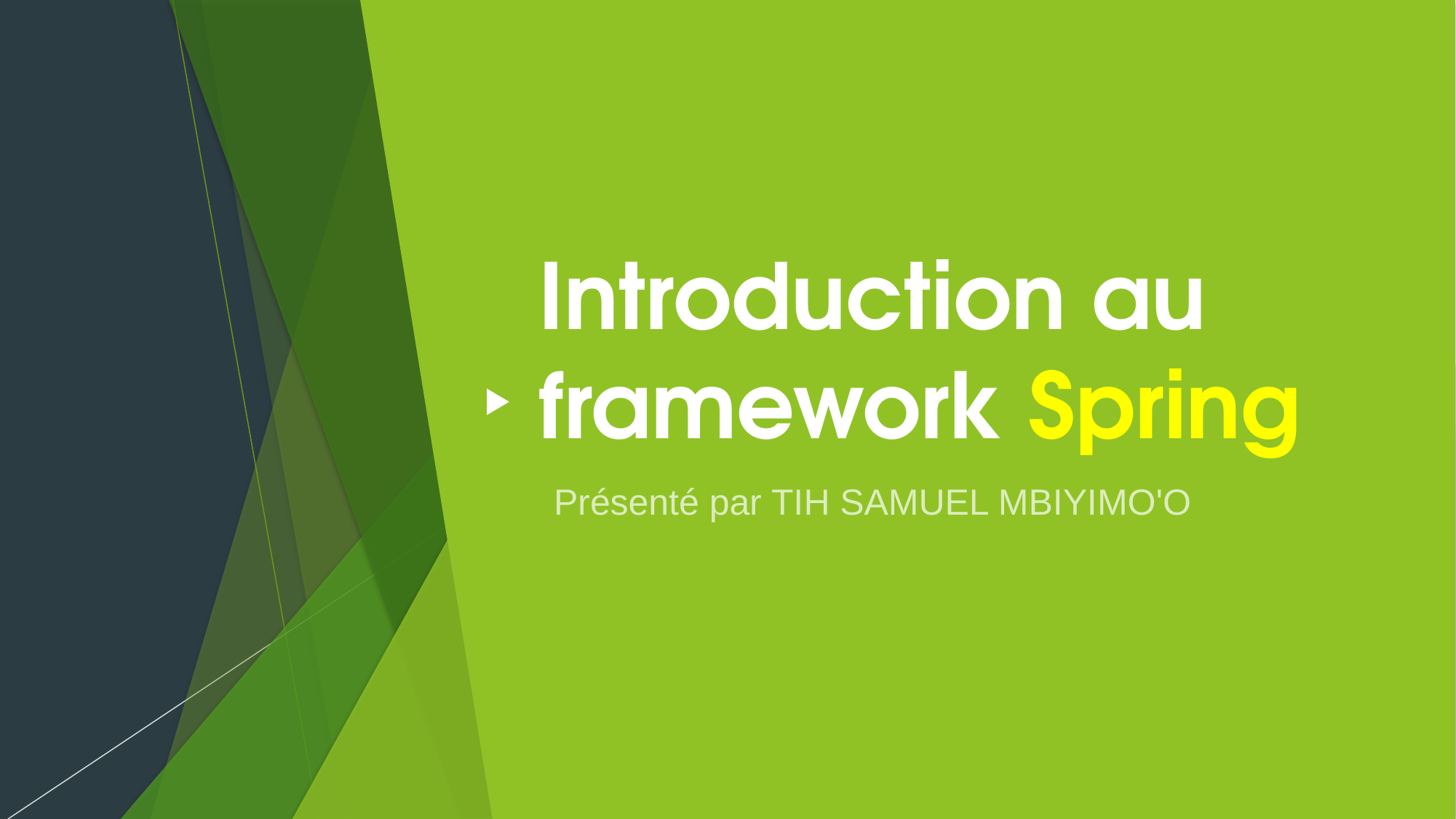

# Introduction au framework Spring

Présenté par TIH SAMUEL MBIYIMO'O